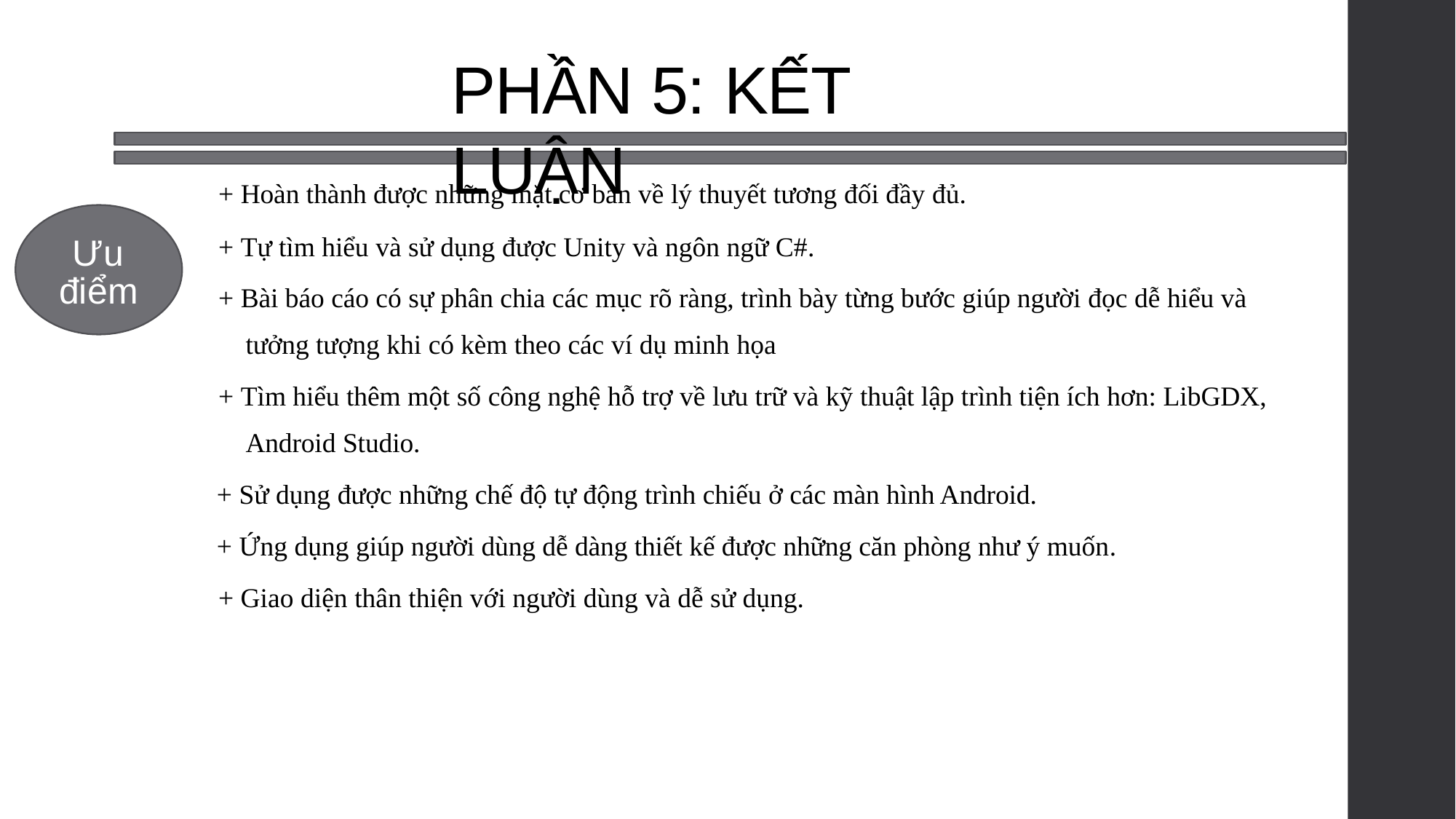

# PHẦN 5: KẾT LUẬN

+ Hoàn thành được những mặt cơ bản về lý thuyết tương đối đầy đủ.
+ Tự tìm hiểu và sử dụng được Unity và ngôn ngữ C#.
+ Bài báo cáo có sự phân chia các mục rõ ràng, trình bày từng bước giúp người đọc dễ hiểu và  tưởng tượng khi có kèm theo các ví dụ minh họa
+ Tìm hiểu thêm một số công nghệ hỗ trợ về lưu trữ và kỹ thuật lập trình tiện ích hơn: LibGDX, Android Studio.
+ Sử dụng được những chế độ tự động trình chiếu ở các màn hình Android.
+ Ứng dụng giúp người dùng dễ dàng thiết kế được những căn phòng như ý muốn.
+ Giao diện thân thiện với người dùng và dễ sử dụng.

Ưu  điểm